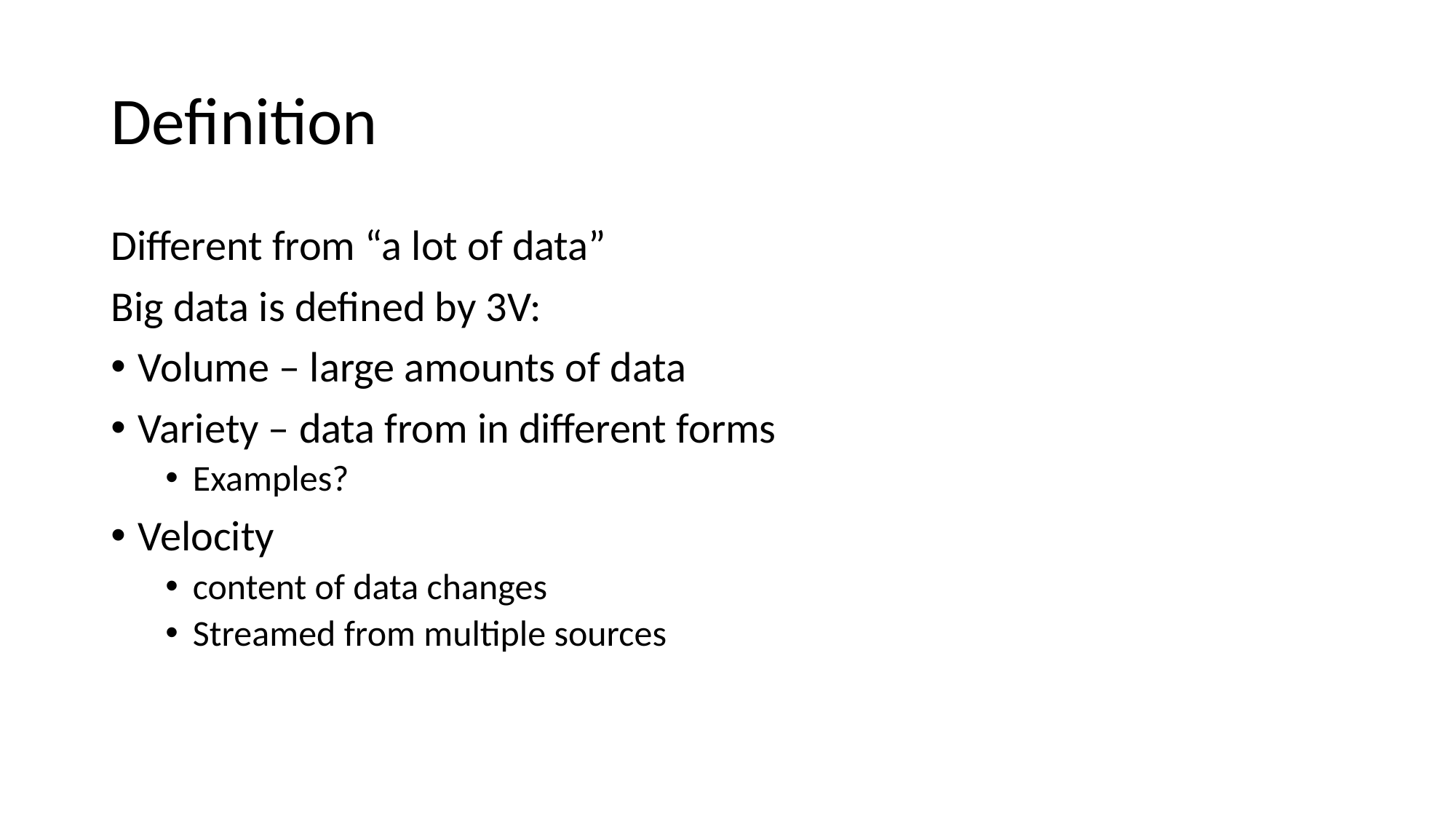

# Definition
Different from “a lot of data”
Big data is defined by 3V:
Volume – large amounts of data
Variety – data from in different forms
Examples?
Velocity
content of data changes
Streamed from multiple sources